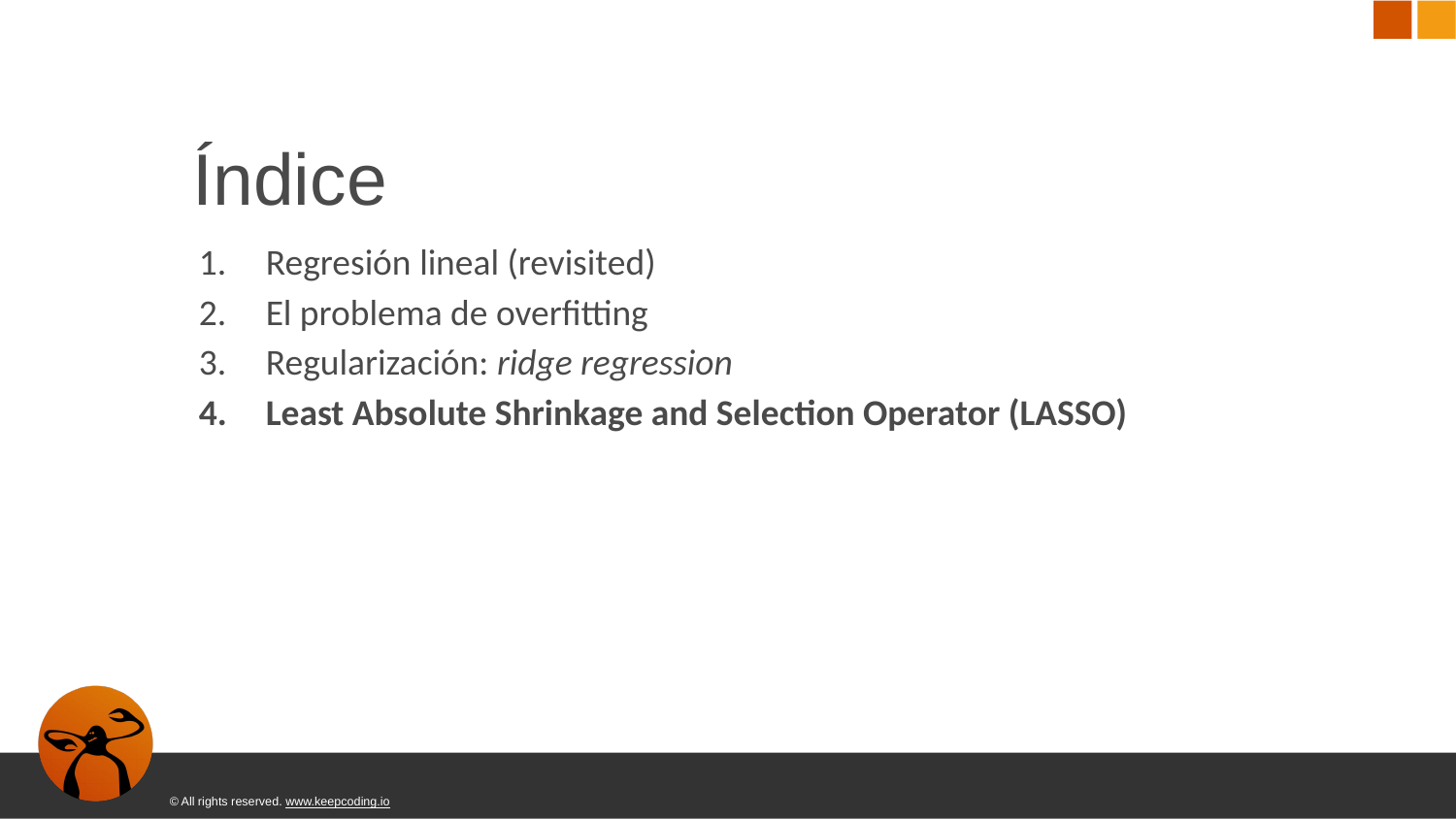

# Índice
Regresión lineal (revisited)
El problema de overﬁtting
Regularización: ridge regression
Least Absolute Shrinkage and Selection Operator (LASSO)

© All rights reserved. www.keepcoding.io